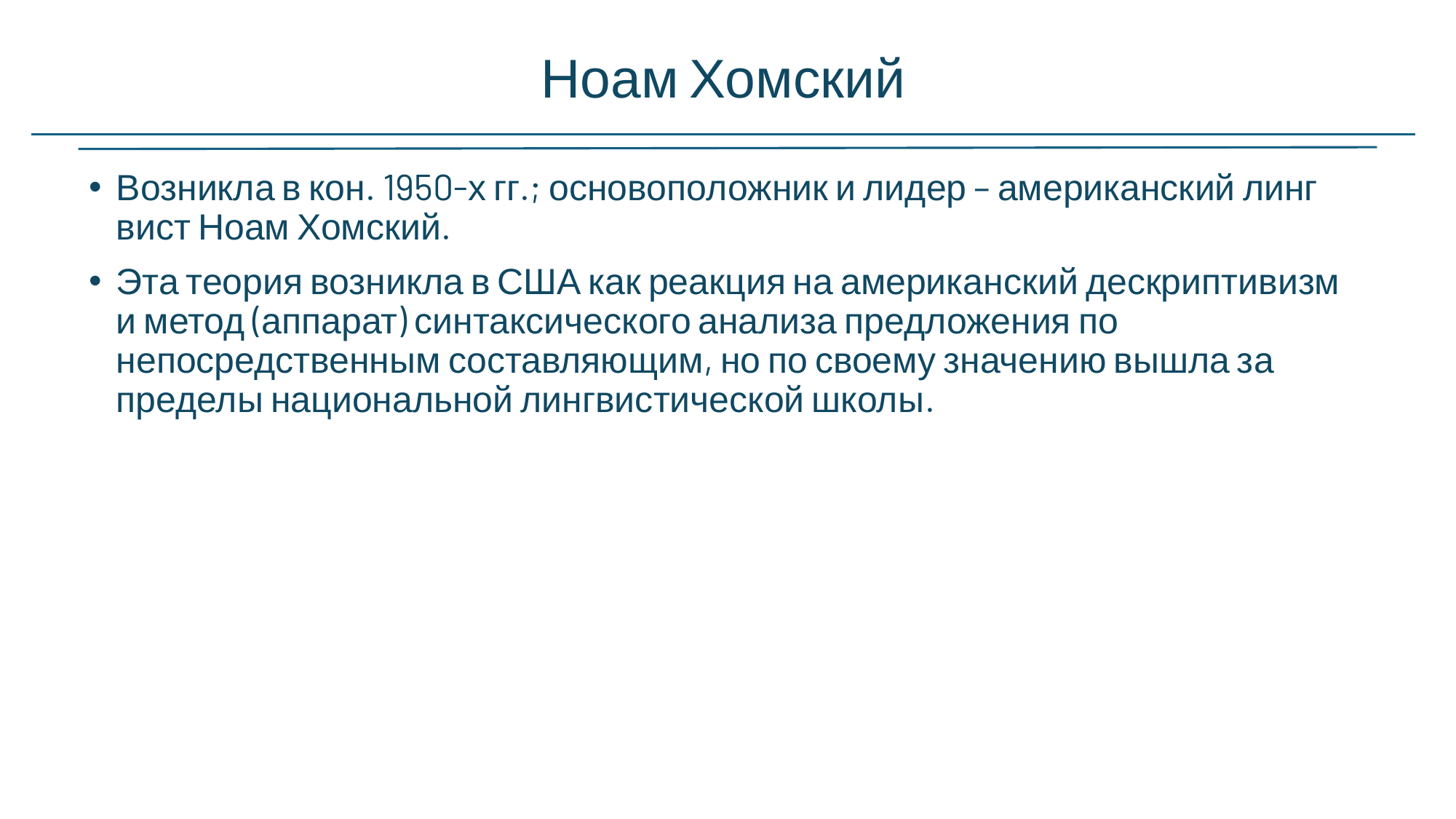

# Ноам Хомский
Воз­ник­ла в кон. 1950-х гг.; ос­но­во­по­лож­ник и ли­дер – американский линг­вист Ноам Хом­ский.
Эта теория возник­ла в США как реакция на американский дескриптивизм  и метод (аппарат) синтаксического анализа предложения по непосредственным составляющим, но по своему значению вышла за пределы национальной лингвистической школы.